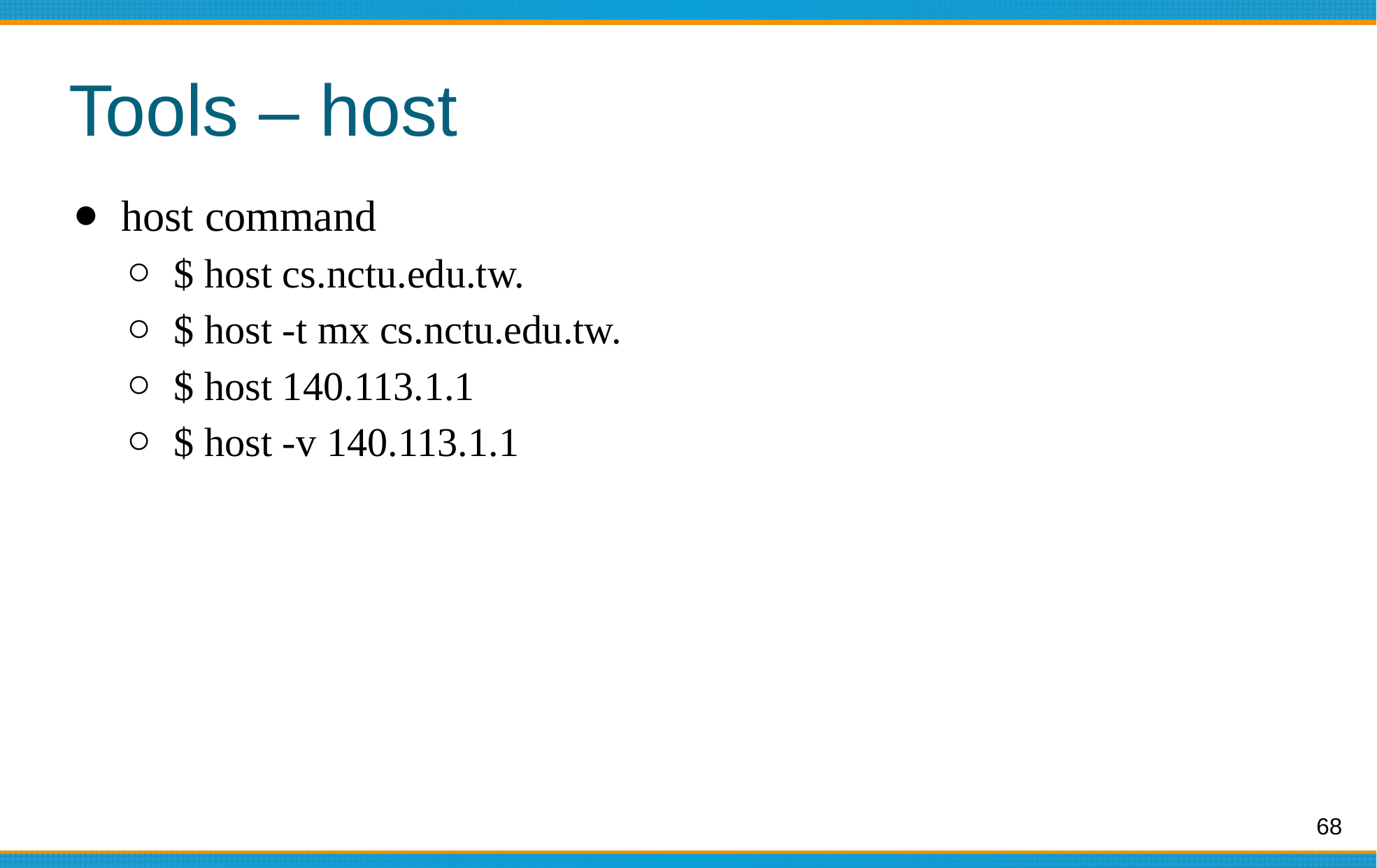

# Tools – host
host command
$ host cs.nctu.edu.tw.
$ host -t mx cs.nctu.edu.tw.
$ host 140.113.1.1
$ host -v 140.113.1.1
68